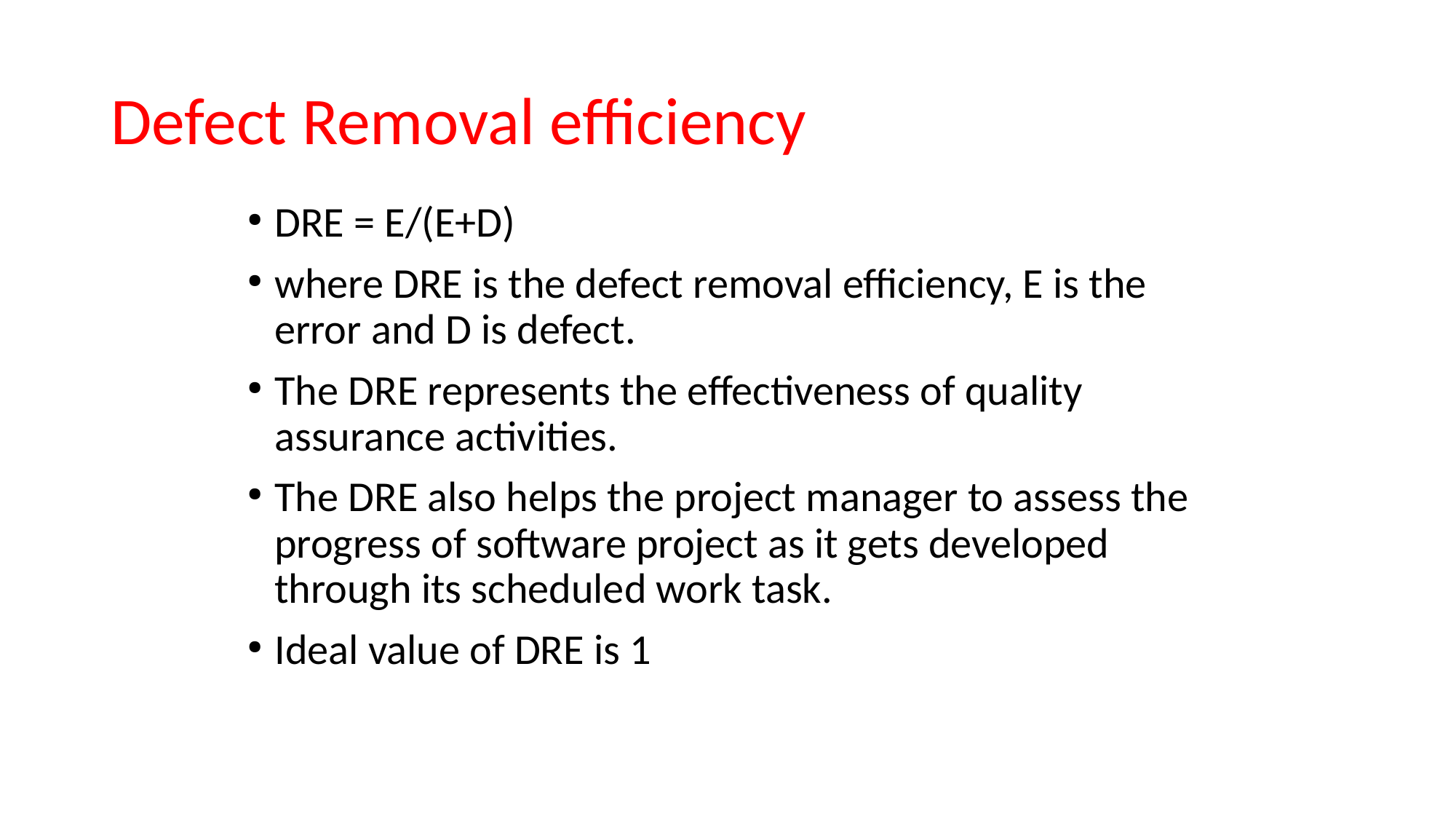

Defect Removal efficiency
DRE = E/(E+D)
where DRE is the defect removal efficiency, E is the error and D is defect.
The DRE represents the effectiveness of quality assurance activities.
The DRE also helps the project manager to assess the progress of software project as it gets developed through its scheduled work task.
Ideal value of DRE is 1